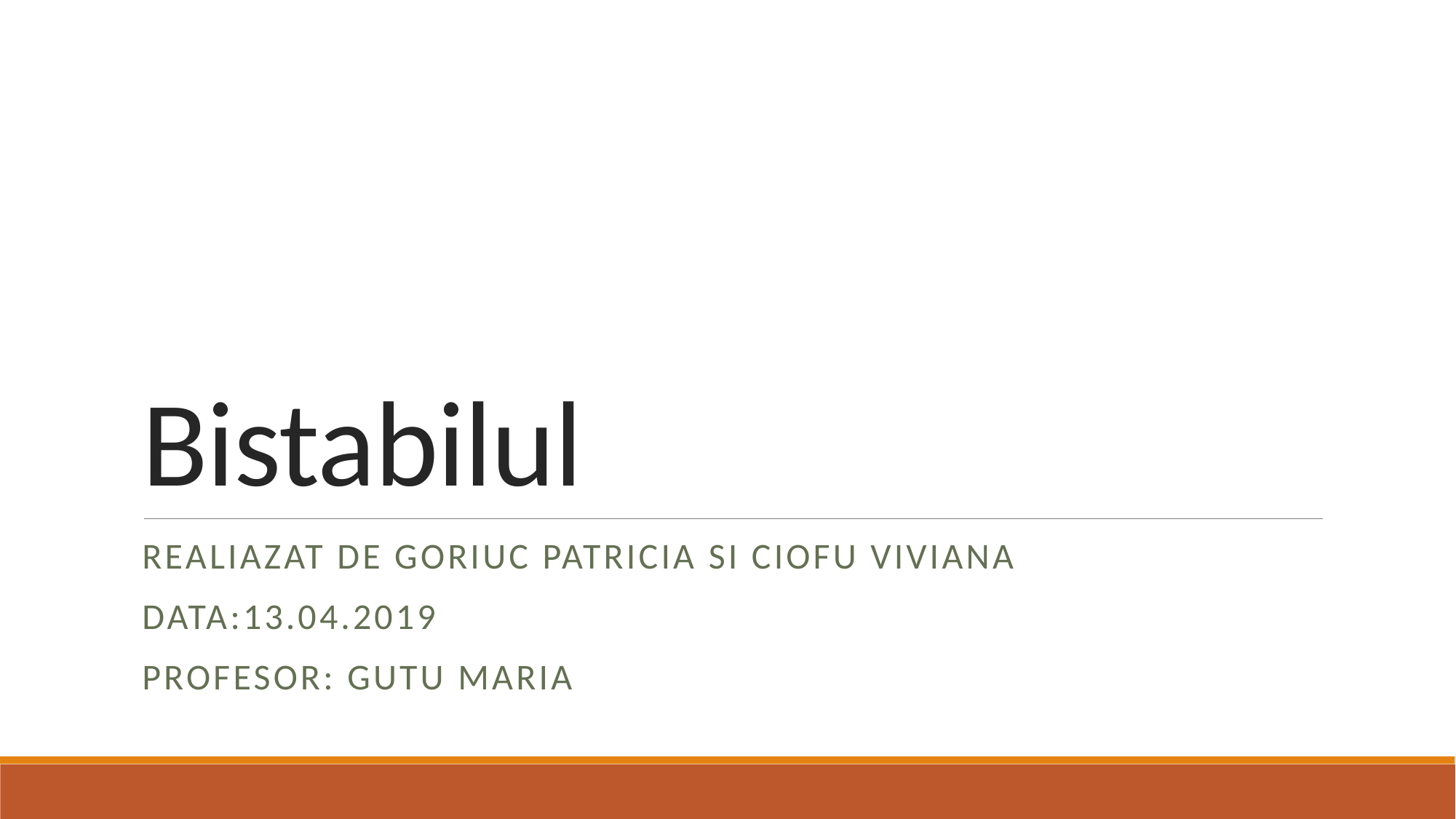

# Bistabilul
Realiazat de goriuc patricia si ciofu Viviana
Data:13.04.2019
Profesor: gutu maria